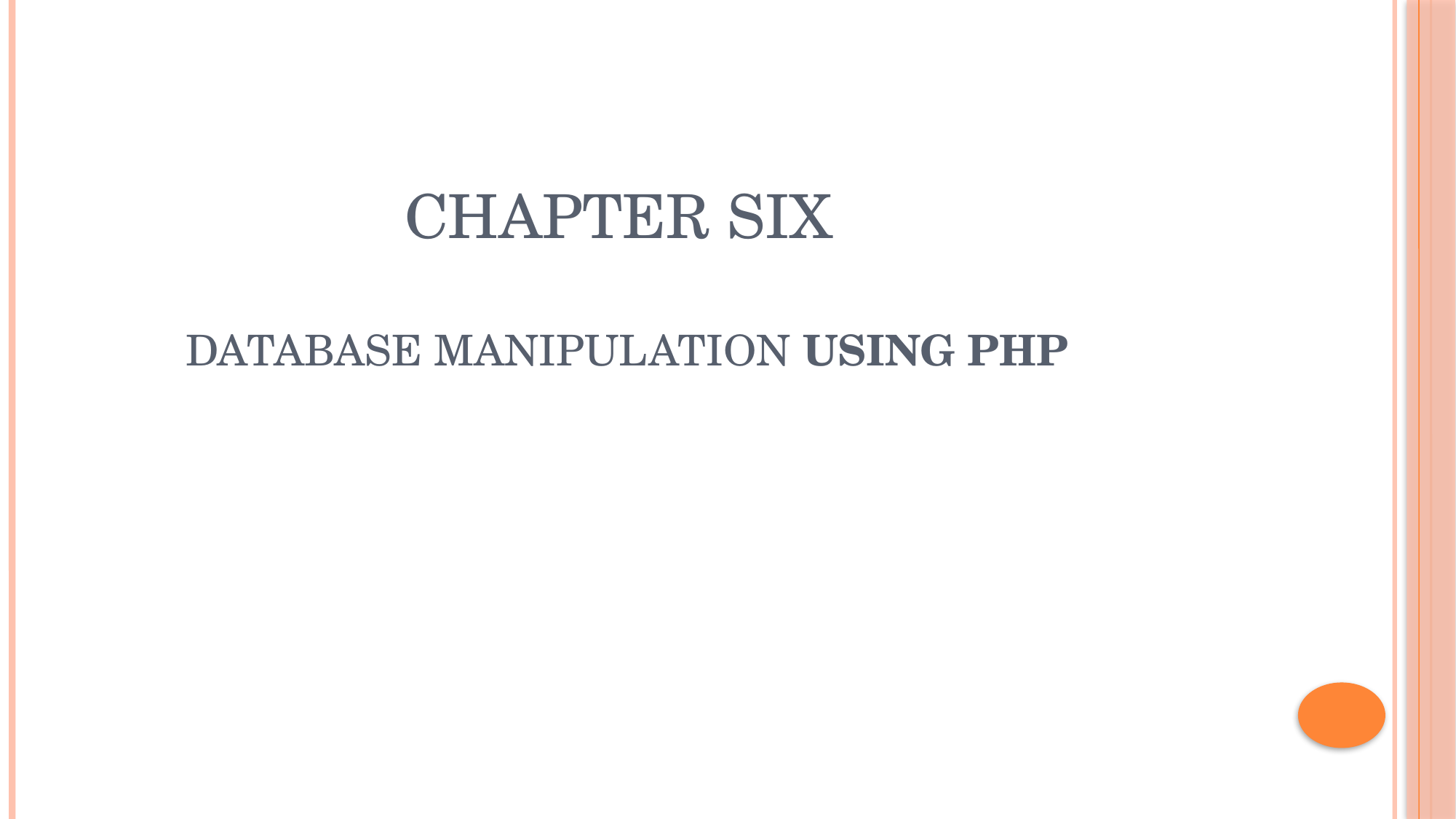

# Chapter six DATABASE MANIPULATION using php